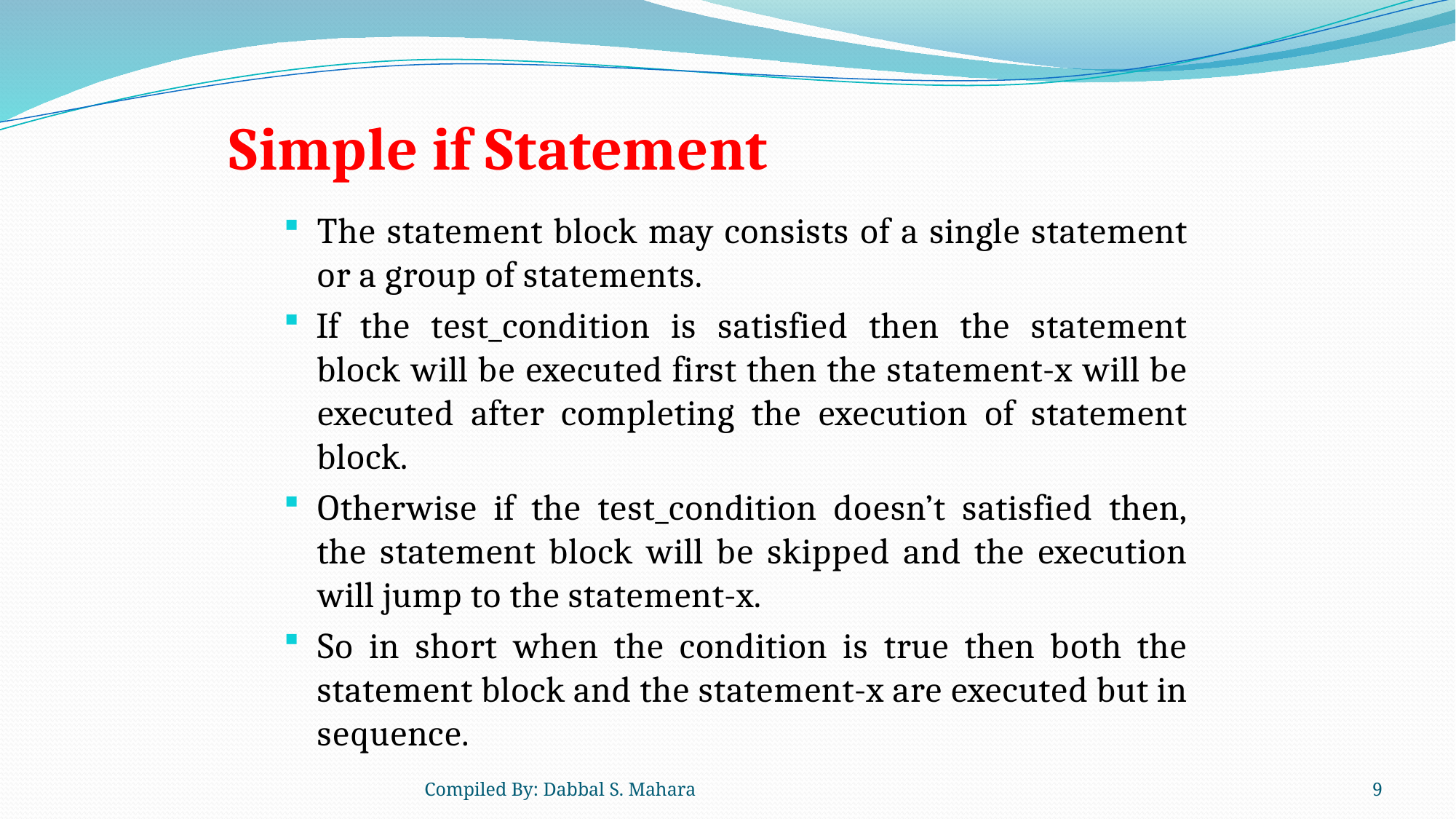

# Simple if Statement
The statement block may consists of a single statement or a group of statements.
If the test_condition is satisfied then the statement block will be executed first then the statement-x will be executed after completing the execution of statement block.
Otherwise if the test_condition doesn’t satisfied then, the statement block will be skipped and the execution will jump to the statement-x.
So in short when the condition is true then both the statement block and the statement-x are executed but in sequence.

Compiled By: Dabbal S. Mahara
9